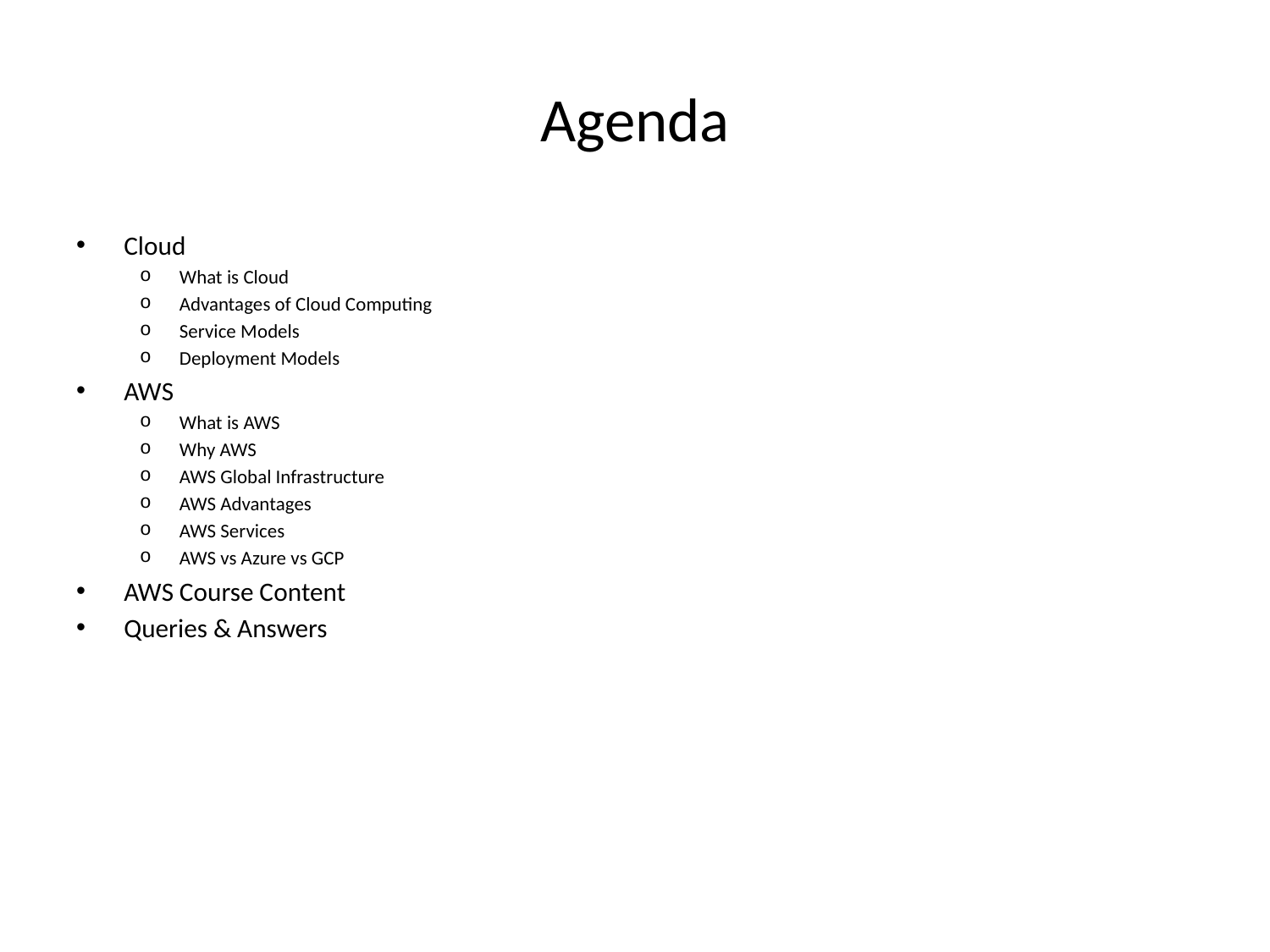

# Agenda
Cloud
What is Cloud
Advantages of Cloud Computing
Service Models
Deployment Models
AWS
What is AWS
Why AWS
AWS Global Infrastructure
AWS Advantages
AWS Services
AWS vs Azure vs GCP
AWS Course Content
Queries & Answers